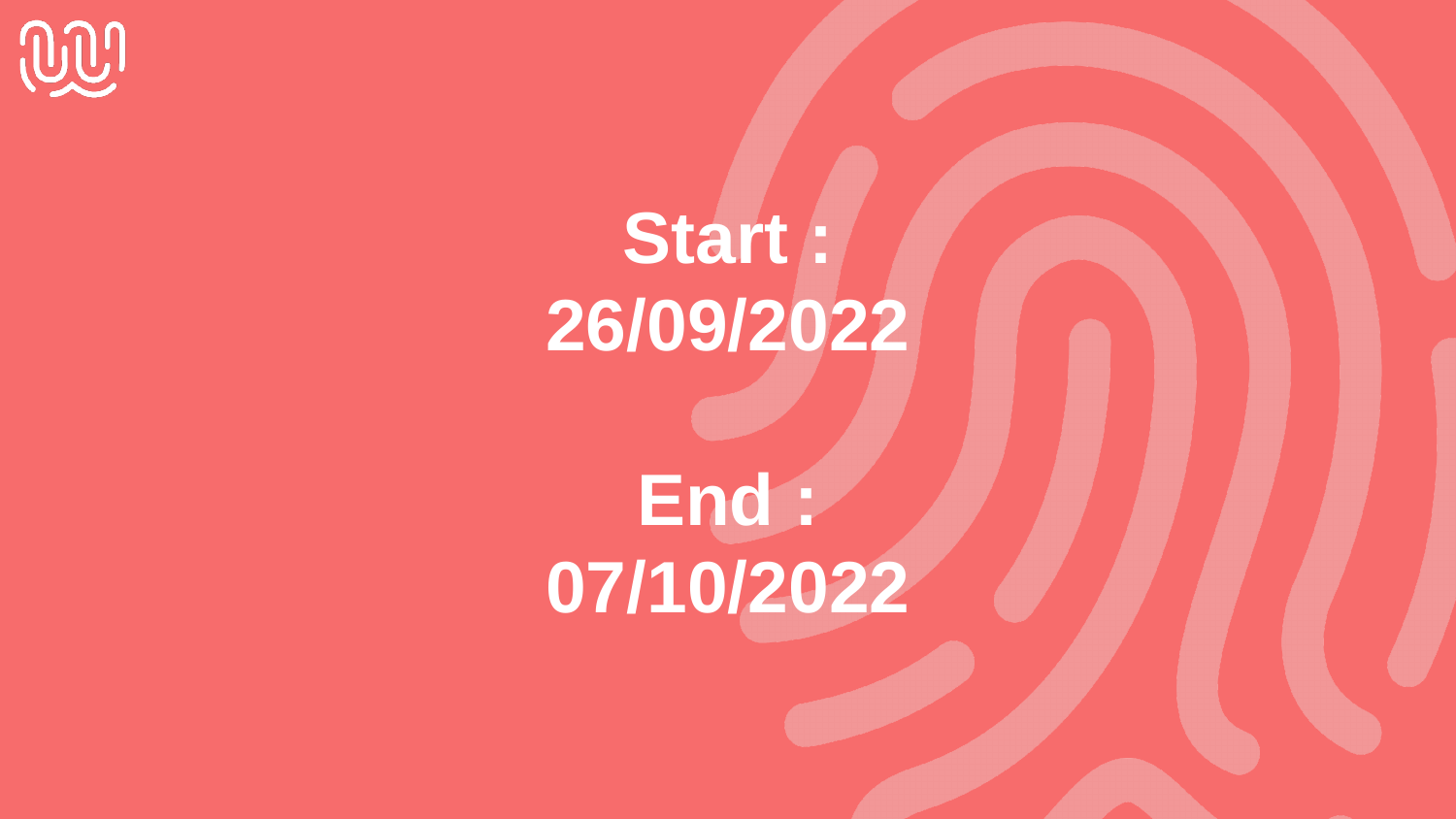

# Start :
26/09/2022

End :
07/10/2022